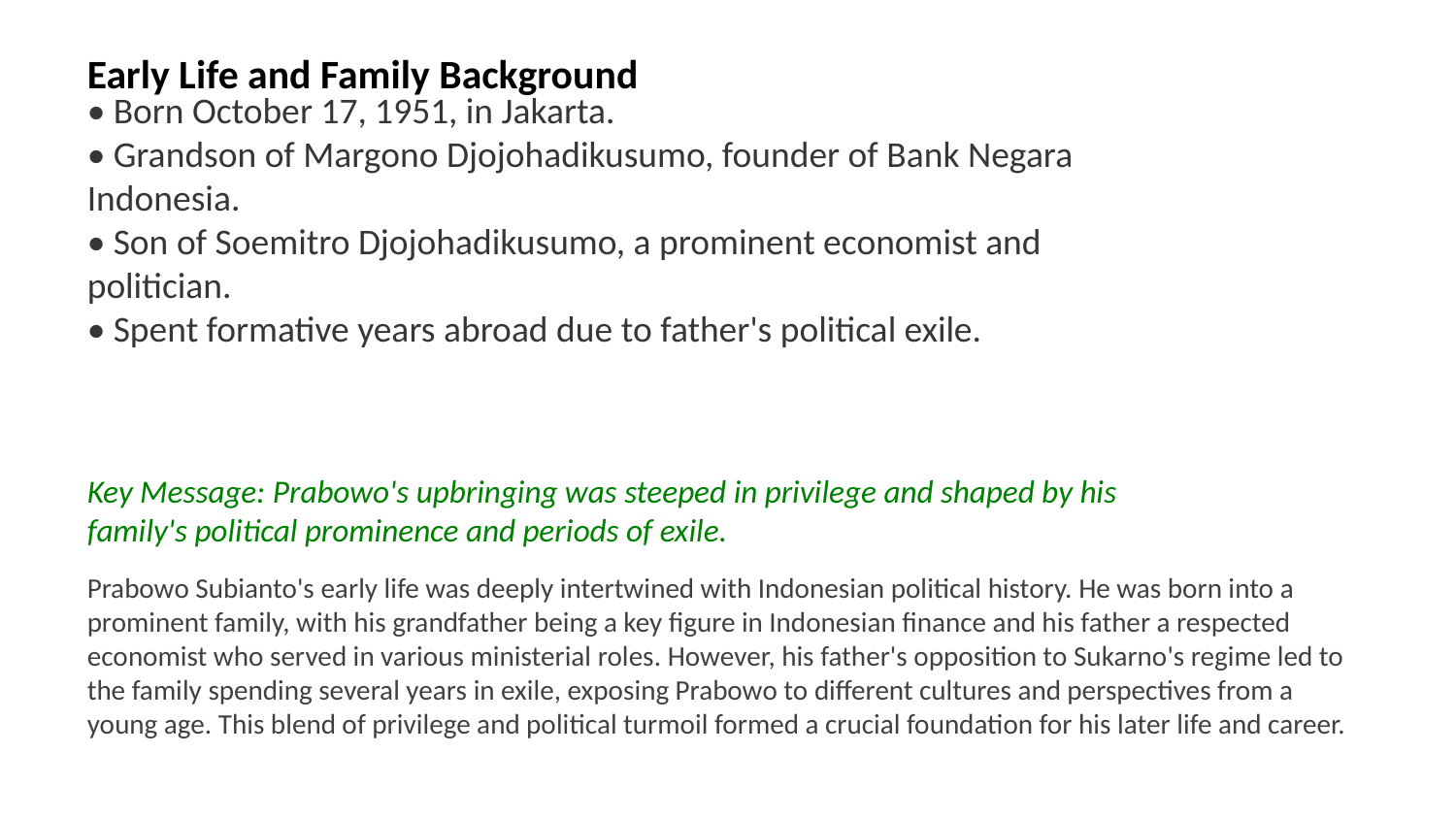

Early Life and Family Background
• Born October 17, 1951, in Jakarta.
• Grandson of Margono Djojohadikusumo, founder of Bank Negara Indonesia.
• Son of Soemitro Djojohadikusumo, a prominent economist and politician.
• Spent formative years abroad due to father's political exile.
Key Message: Prabowo's upbringing was steeped in privilege and shaped by his family's political prominence and periods of exile.
Prabowo Subianto's early life was deeply intertwined with Indonesian political history. He was born into a prominent family, with his grandfather being a key figure in Indonesian finance and his father a respected economist who served in various ministerial roles. However, his father's opposition to Sukarno's regime led to the family spending several years in exile, exposing Prabowo to different cultures and perspectives from a young age. This blend of privilege and political turmoil formed a crucial foundation for his later life and career.
Images: young Prabowo Subianto, Soemitro Djojohadikusumo, Margono Djojohadikusumo, family portrait, 1950s Jakarta